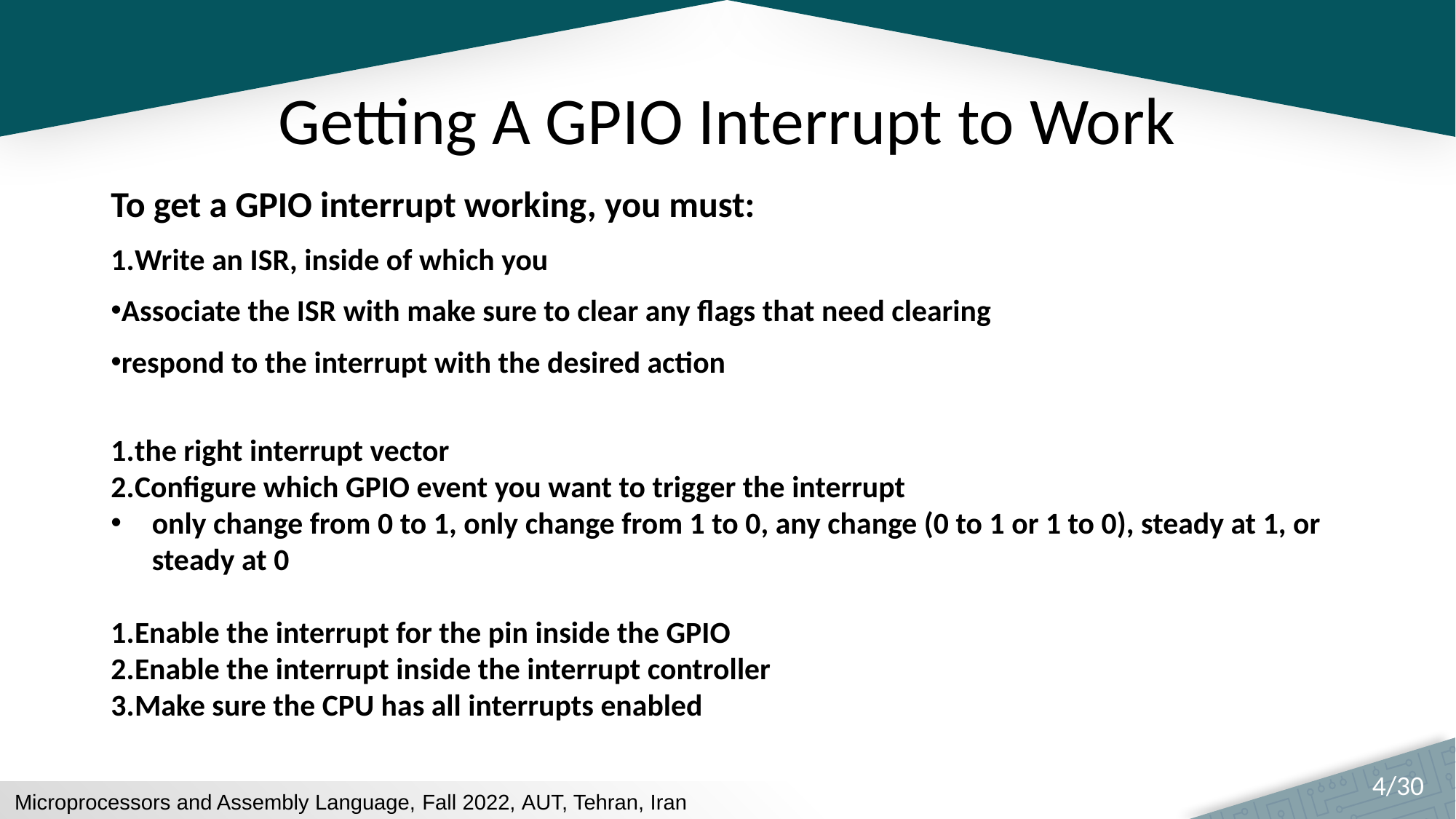

# Getting A GPIO Interrupt to Work
To get a GPIO interrupt working, you must:
Write an ISR, inside of which you
Associate the ISR with make sure to clear any flags that need clearing
respond to the interrupt with the desired action

the right interrupt vector
Configure which GPIO event you want to trigger the interrupt
only change from 0 to 1, only change from 1 to 0, any change (0 to 1 or 1 to 0), steady at 1, or    steady at 0

Enable the interrupt for the pin inside the GPIO
Enable the interrupt inside the interrupt controller
Make sure the CPU has all interrupts enabled

4/30